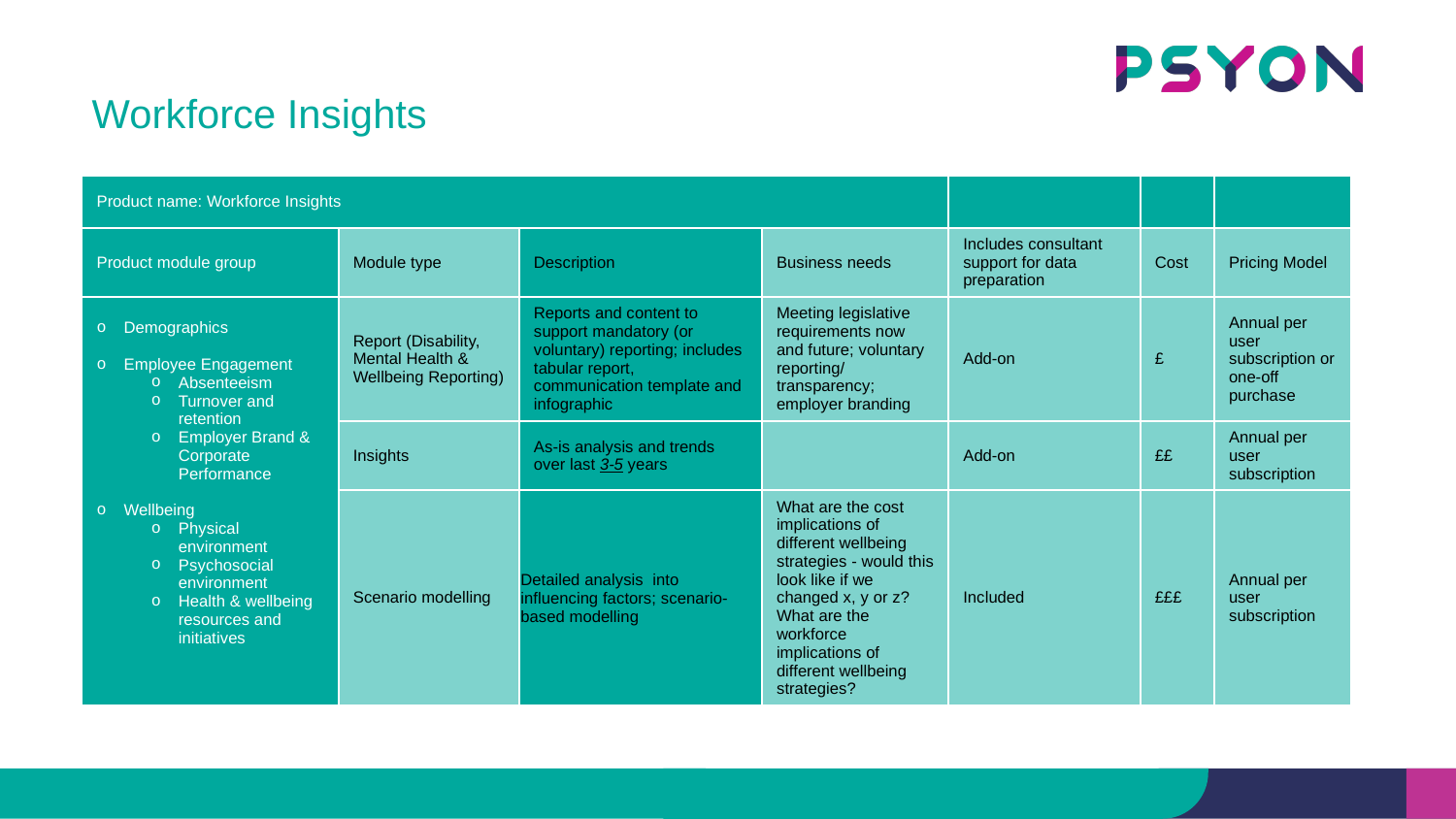

# Workforce Insights
| Product name: Workforce Insights |  |  |  |  |  |  |
| --- | --- | --- | --- | --- | --- | --- |
| Product module group | Module type | Description | Business needs | Includes consultant support for data preparation | Cost | Pricing Model |
| Demographics Employee Engagement Absenteeism Turnover and retention Employer Brand & Corporate Performance Wellbeing Physical environment Psychosocial environment Health & wellbeing resources and initiatives | Report (Disability, Mental Health & Wellbeing Reporting) | Reports and content to support mandatory (or voluntary) reporting; includes tabular report, communication template and infographic | Meeting legislative requirements now and future; voluntary reporting/ transparency; employer branding | Add-on | £ | Annual per user subscription or one-off purchase |
|  | Insights | As-is analysis and trends over last 3-5 years |  | Add-on | ££ | Annual per user subscription |
|  | Scenario modelling | Detailed analysis into influencing factors; scenario-based modelling | What are the cost implications of different wellbeing strategies - would this look like if we changed x, y or z? What are the workforce implications of different wellbeing strategies? | Included | £££ | Annual per user subscription |